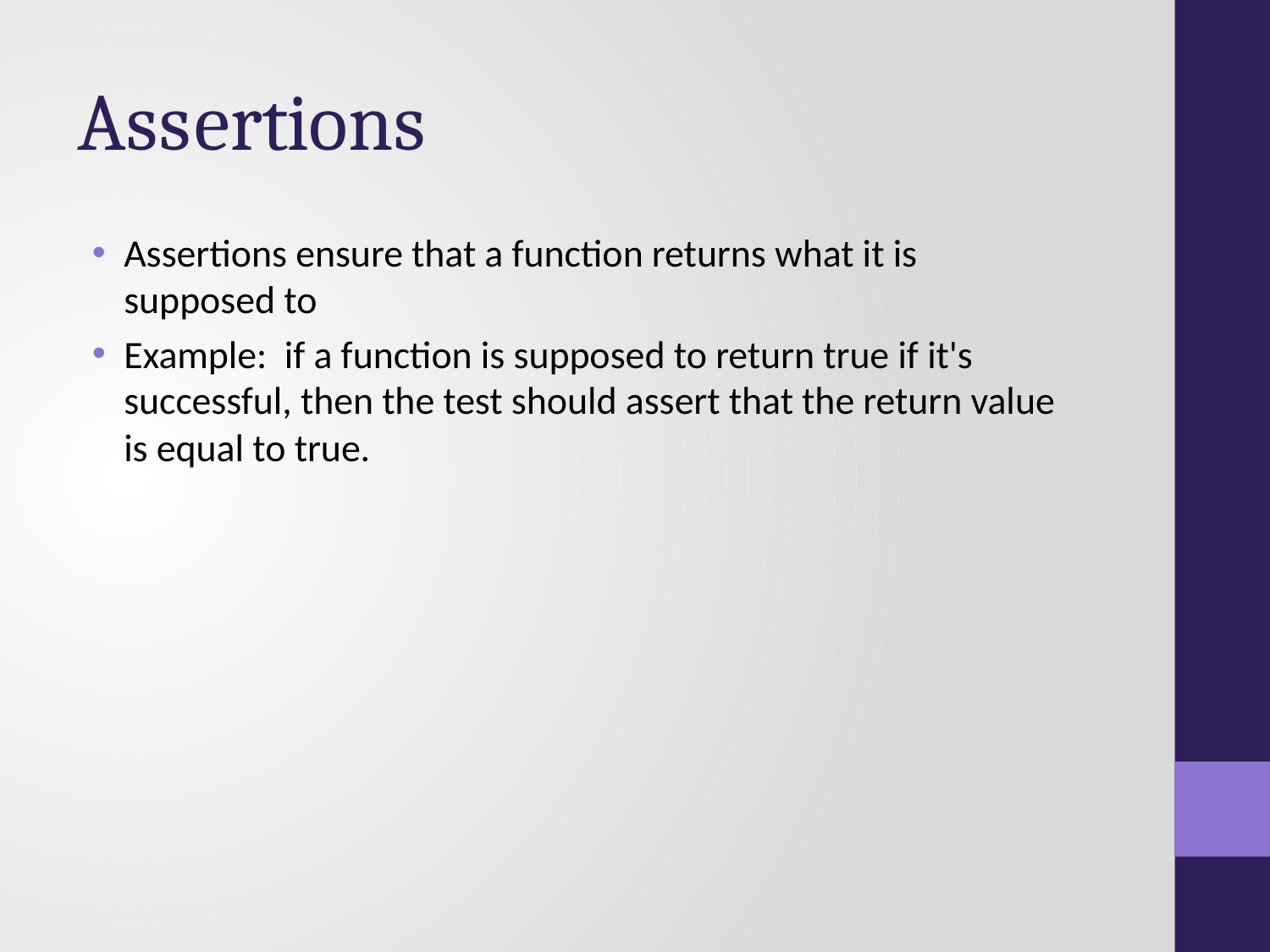

# Assertions
Assertions ensure that a function returns what it is supposed to
Example:  if a function is supposed to return true if it's successful, then the test should assert that the return value is equal to true.